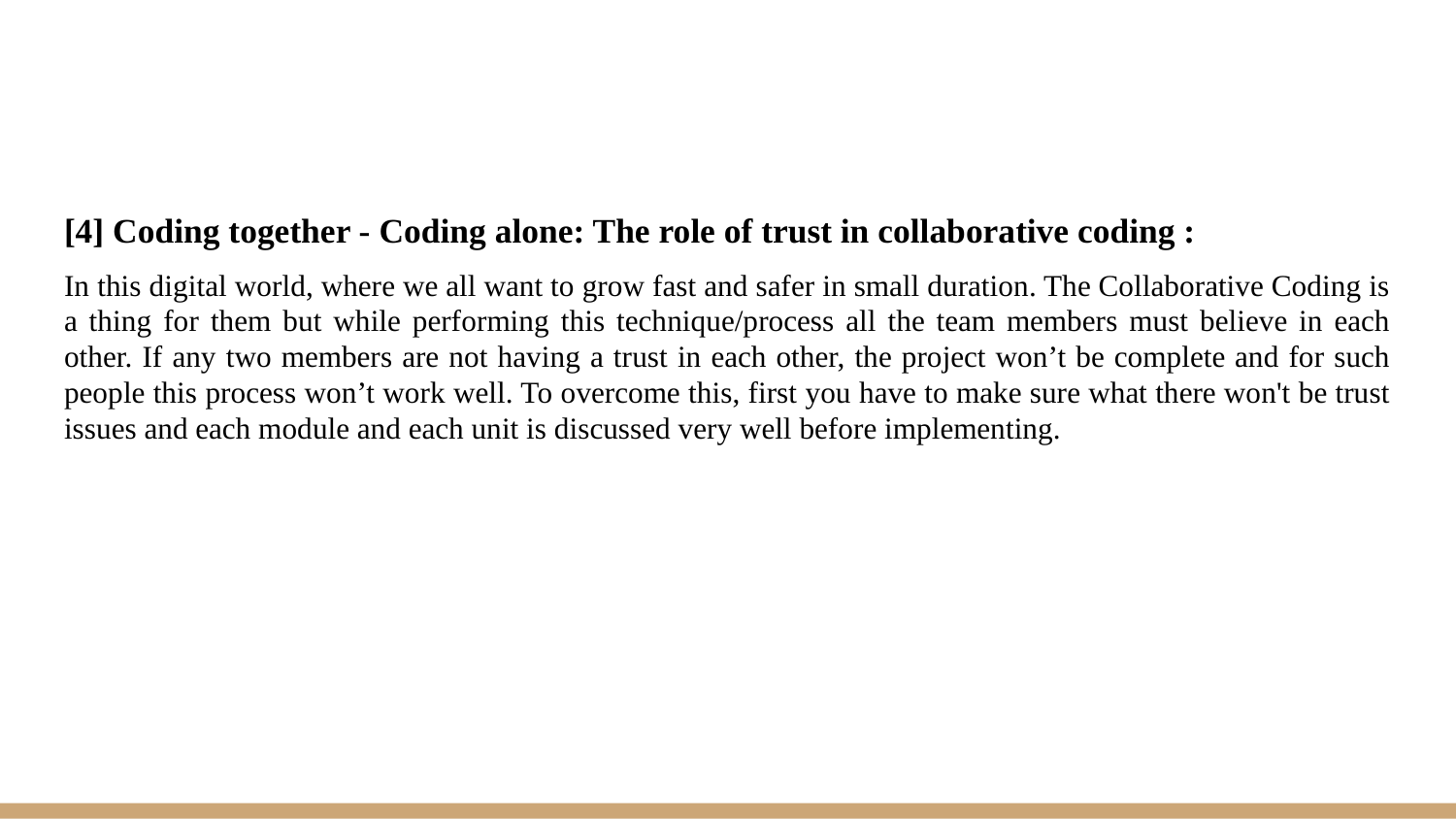

[4] Coding together - Coding alone: The role of trust in collaborative coding :
In this digital world, where we all want to grow fast and safer in small duration. The Collaborative Coding is a thing for them but while performing this technique/process all the team members must believe in each other. If any two members are not having a trust in each other, the project won’t be complete and for such people this process won’t work well. To overcome this, first you have to make sure what there won't be trust issues and each module and each unit is discussed very well before implementing.